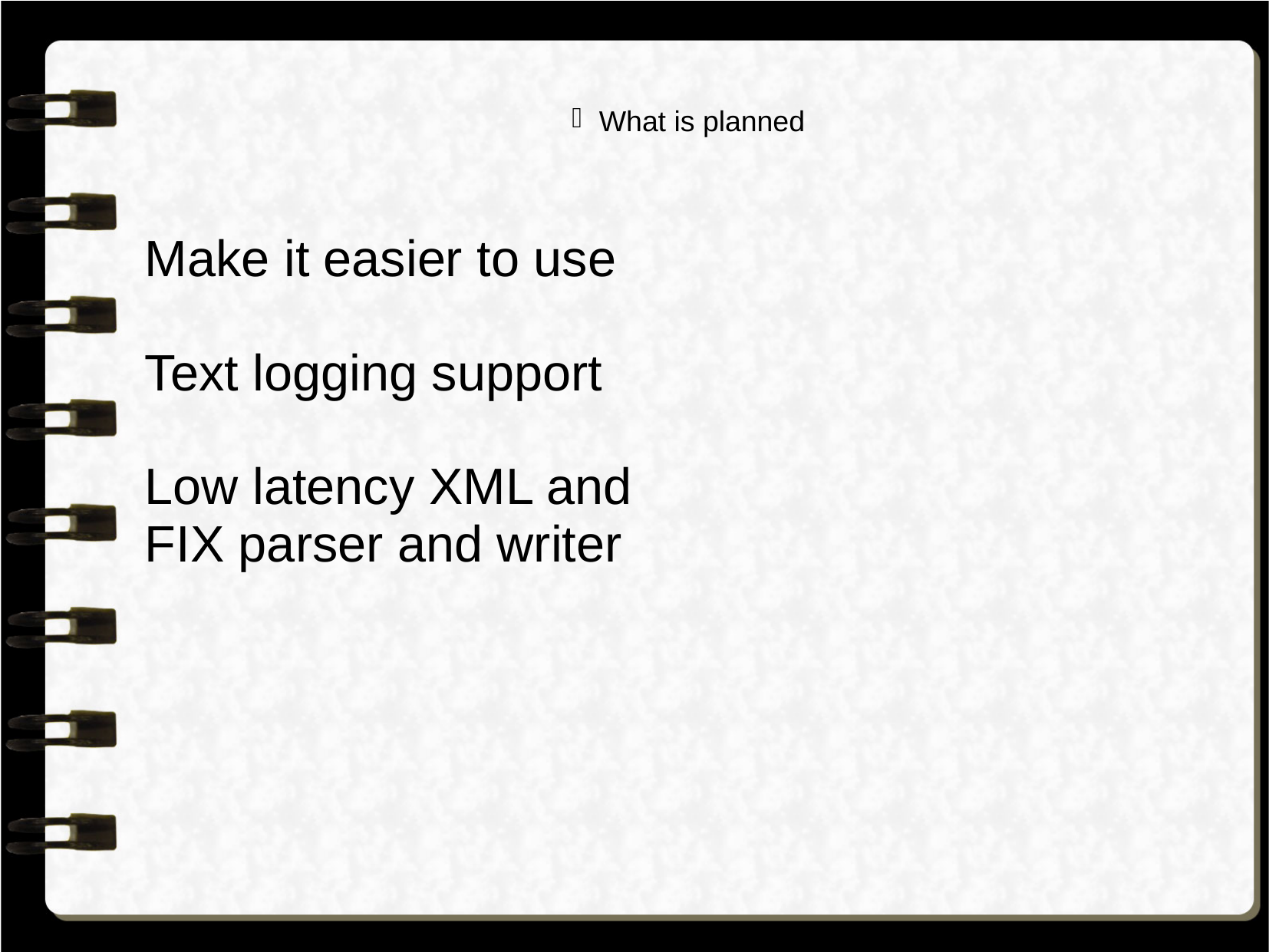

What is planned
Make it easier to use

Text logging support

Low latency XML and FIX parser and writer